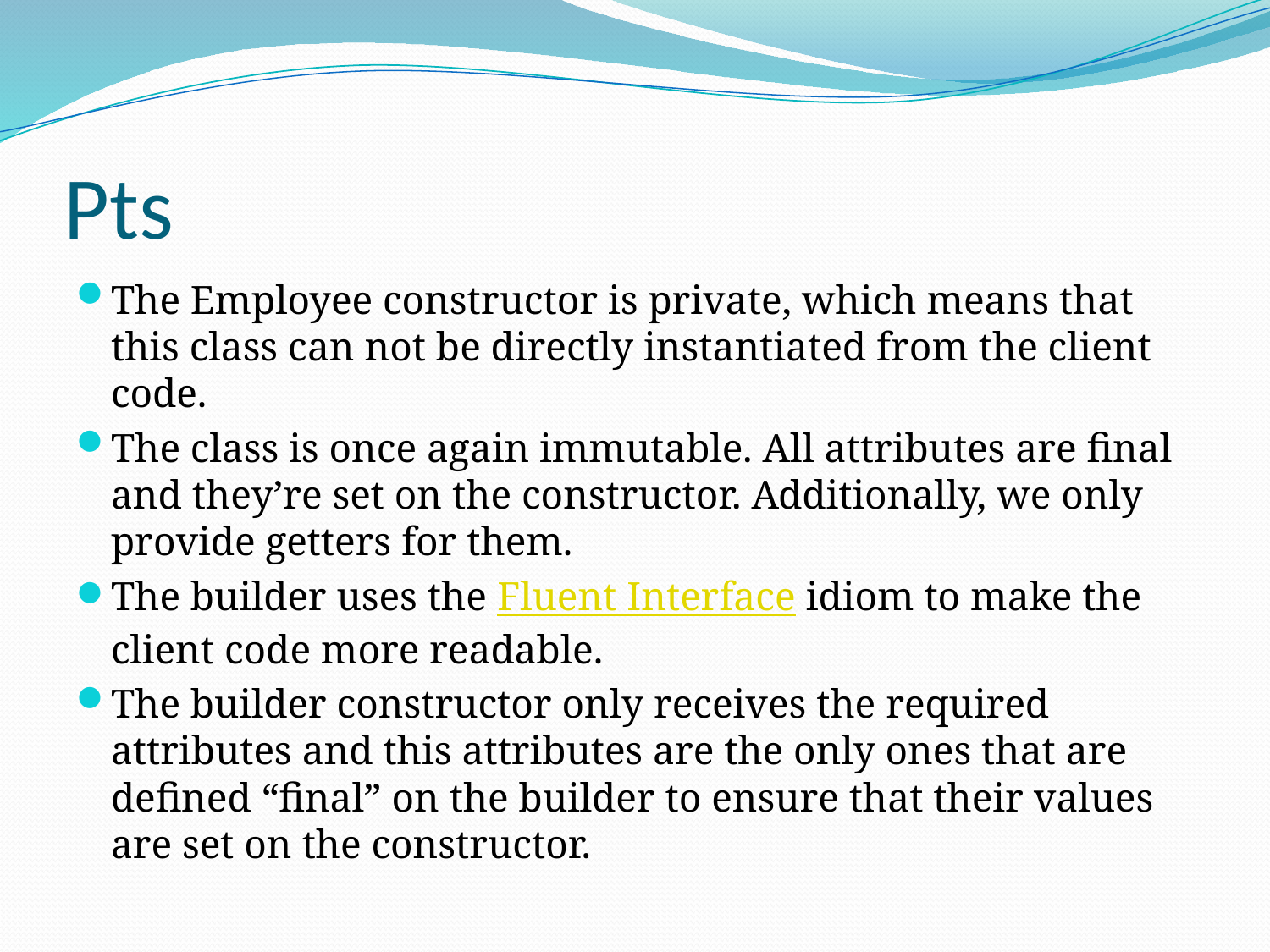

# Pts
The Employee constructor is private, which means that this class can not be directly instantiated from the client code.
The class is once again immutable. All attributes are final and they’re set on the constructor. Additionally, we only provide getters for them.
The builder uses the Fluent Interface idiom to make the client code more readable.
The builder constructor only receives the required attributes and this attributes are the only ones that are defined “final” on the builder to ensure that their values are set on the constructor.